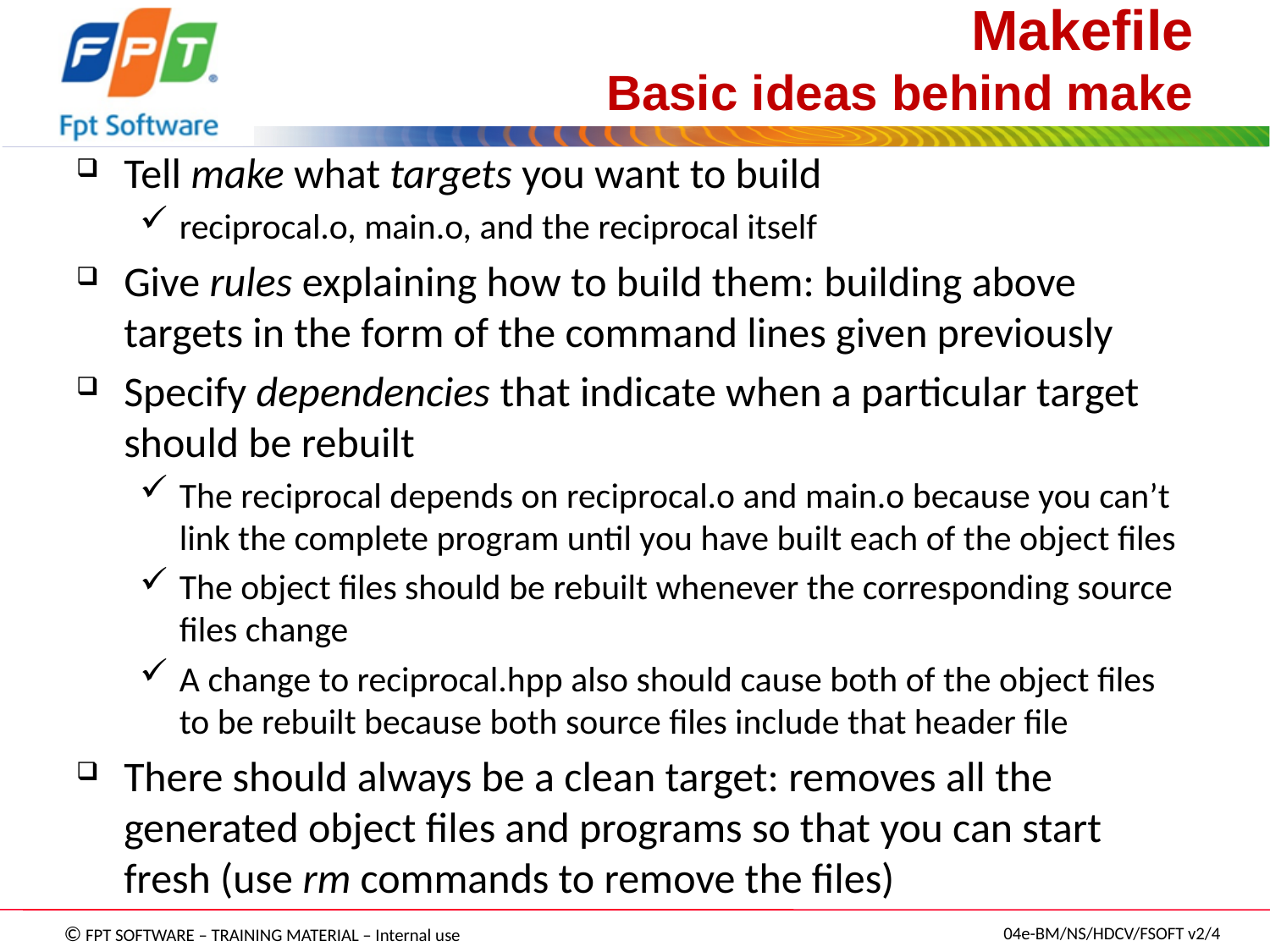

# Makefile Basic ideas behind make
Tell make what targets you want to build
reciprocal.o, main.o, and the reciprocal itself
Give rules explaining how to build them: building above targets in the form of the command lines given previously
Specify dependencies that indicate when a particular target should be rebuilt
The reciprocal depends on reciprocal.o and main.o because you can’t link the complete program until you have built each of the object files
The object files should be rebuilt whenever the corresponding source files change
A change to reciprocal.hpp also should cause both of the object files to be rebuilt because both source files include that header file
There should always be a clean target: removes all the generated object files and programs so that you can start fresh (use rm commands to remove the files)